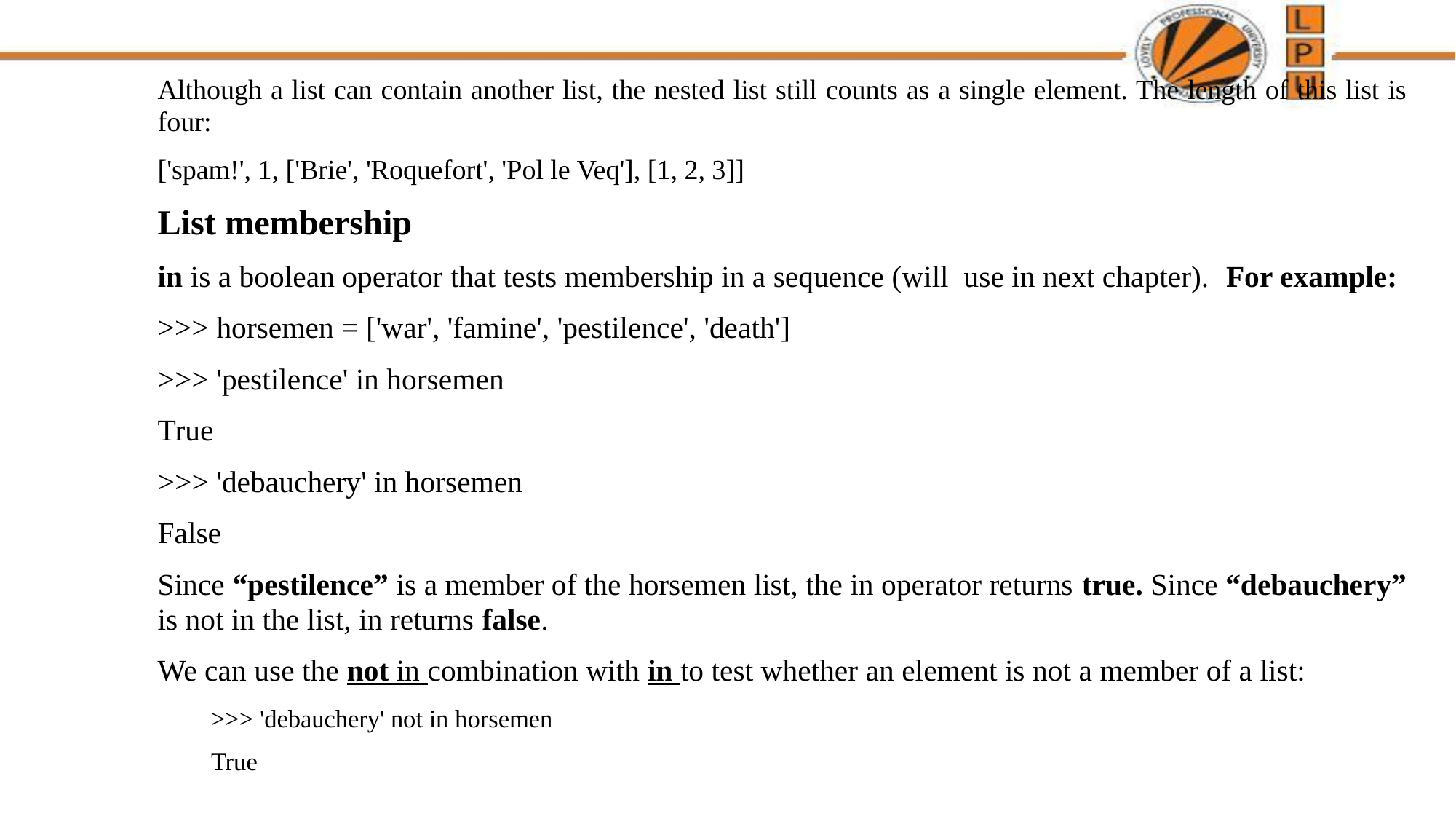

Although a list can contain another list, the nested list still counts as a single element. The length of this list is four:
['spam!', 1, ['Brie', 'Roquefort', 'Pol le Veq'], [1, 2, 3]]
List membership
in is a boolean operator that tests membership in a sequence (will  use in next chapter).  For example:
>>> horsemen = ['war', 'famine', 'pestilence', 'death']
>>> 'pestilence' in horsemen
True
>>> 'debauchery' in horsemen
False
Since “pestilence” is a member of the horsemen list, the in operator returns true. Since “debauchery” is not in the list, in returns false.
We can use the not in combination with in to test whether an element is not a member of a list:
>>> 'debauchery' not in horsemen
True